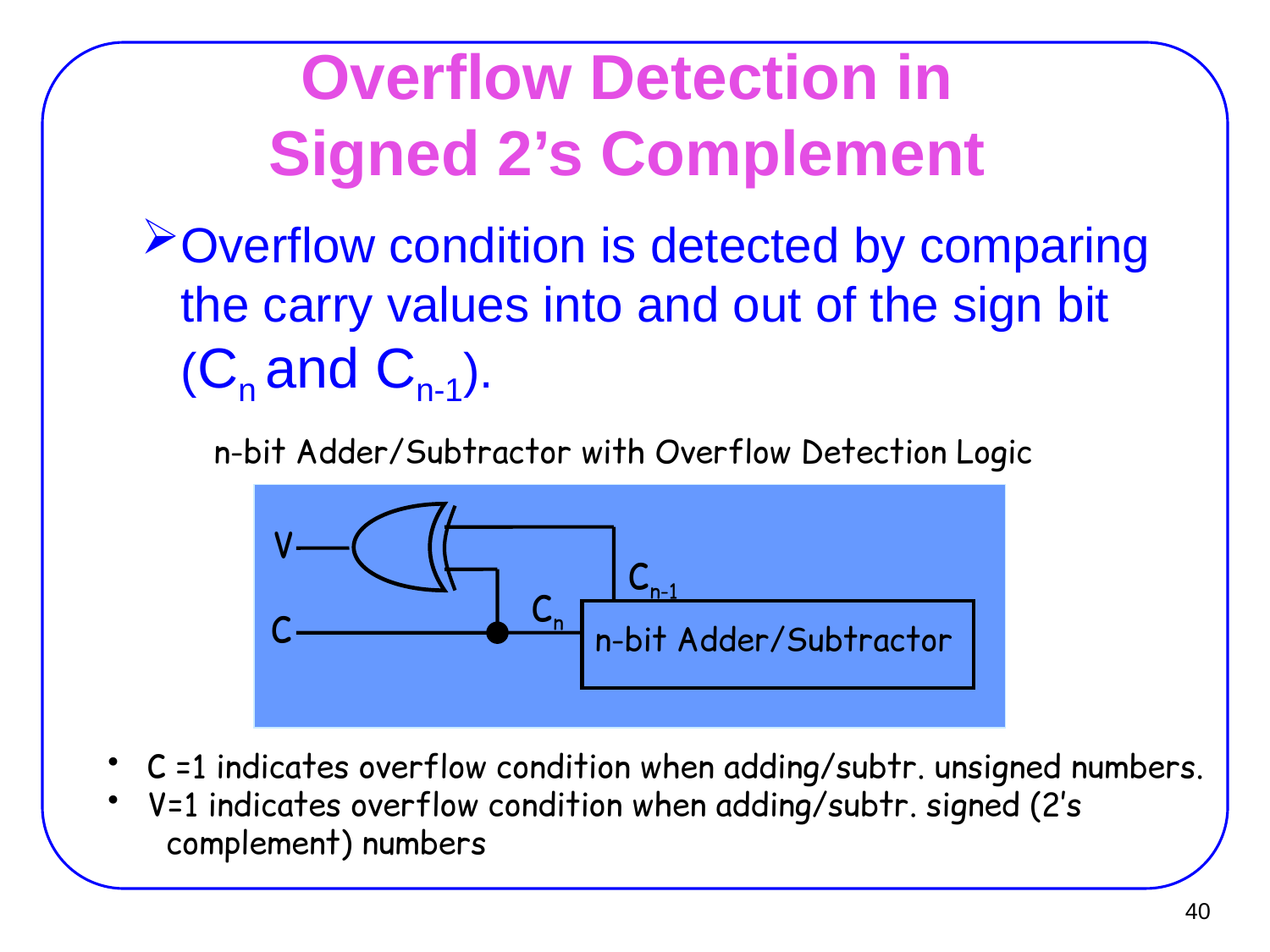

# Overflow Detection in Signed 2’s Complement
Overflow condition is detected by comparing the carry values into and out of the sign bit (Cn and Cn-1).
n-bit Adder/Subtractor with Overflow Detection Logic

V

 Cn-1

Cn
C

n-bit Adder/Subtractor

 C =1 indicates overflow condition when adding/subtr. unsigned numbers.
 V=1 indicates overflow condition when adding/subtr. signed (2’s
   complement) numbers
40